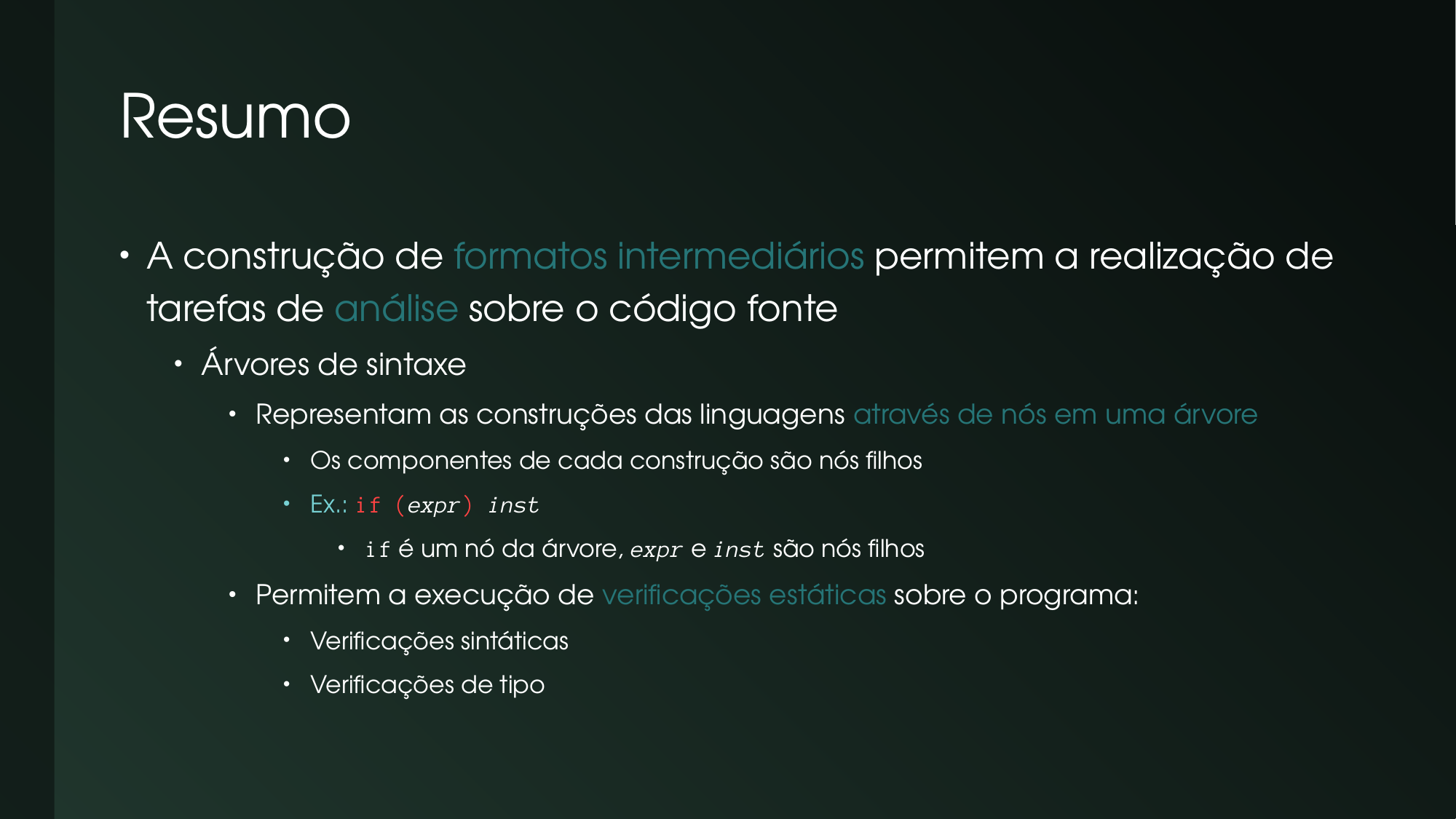

# Resumo
A construção de formatos intermediários permitem a realização de tarefas de análise sobre o código fonte
Árvores de sintaxe
Representam as construções das linguagens através de nós em uma árvore
Os componentes de cada construção são nós filhos
Ex.: if (expr) inst
if é um nó da árvore, expr e inst são nós filhos
Permitem a execução de verificações estáticas sobre o programa:
Verificações sintáticas
Verificações de tipo